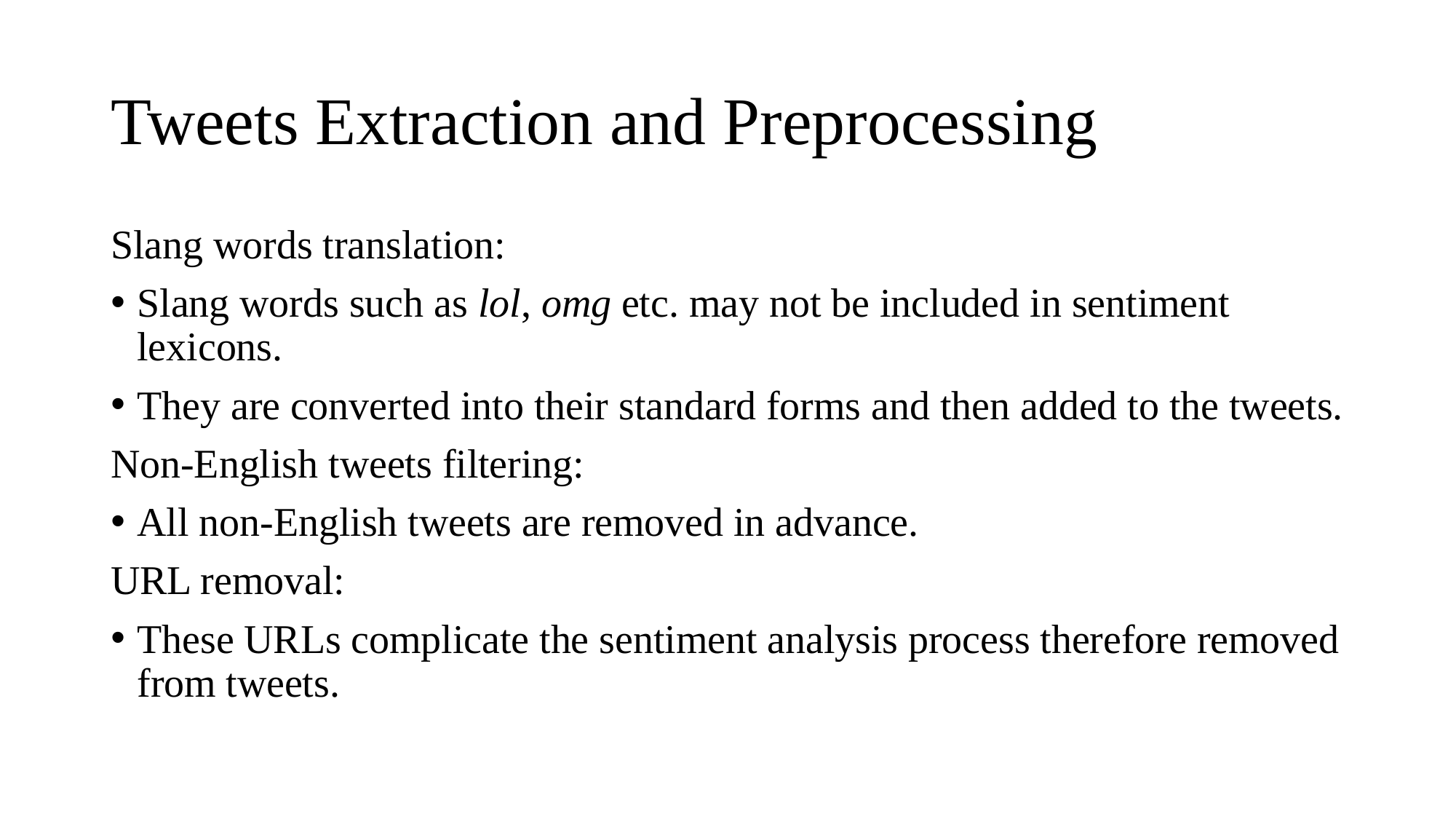

# Tweets Extraction and Preprocessing
Slang words translation:
Slang words such as lol, omg etc. may not be included in sentiment lexicons.
They are converted into their standard forms and then added to the tweets.
Non-English tweets filtering:
All non-English tweets are removed in advance.
URL removal:
These URLs complicate the sentiment analysis process therefore removed from tweets.